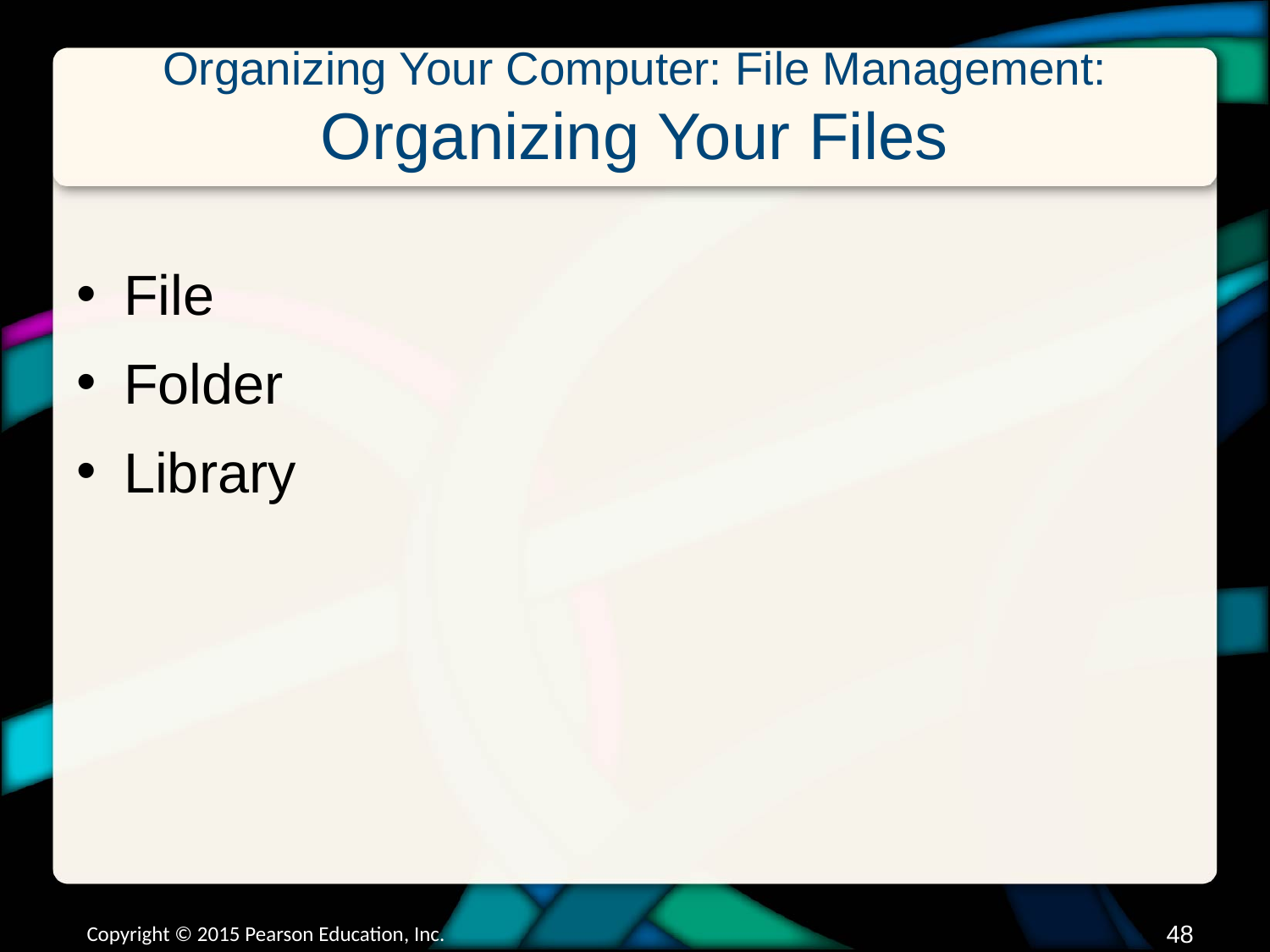

# Organizing Your Computer: File Management: Organizing Your Files
File
Folder
Library
Copyright © 2015 Pearson Education, Inc.
48